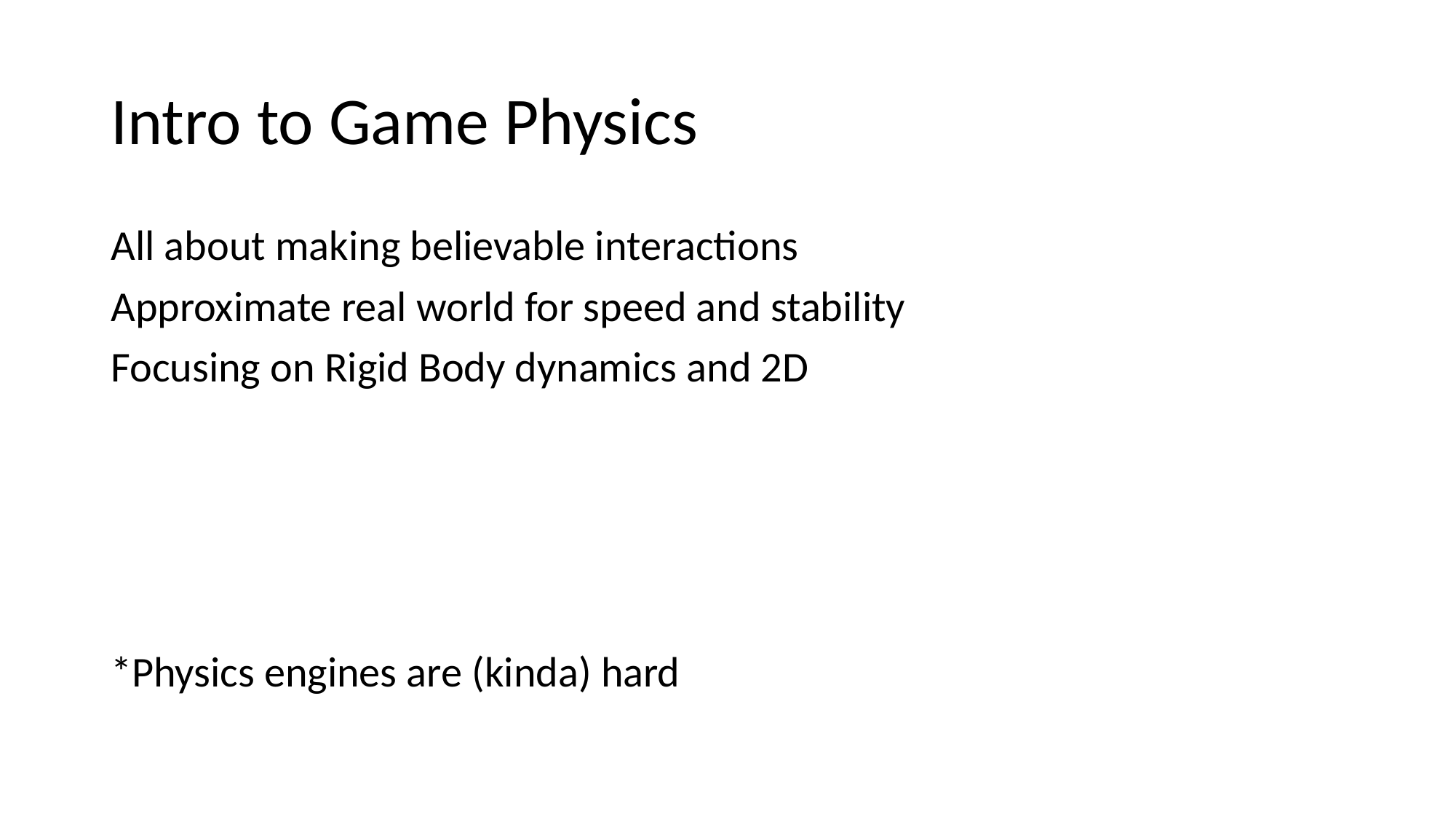

# Intro to Game Physics
All about making believable interactions
Approximate real world for speed and stability
Focusing on Rigid Body dynamics and 2D

*Physics engines are (kinda) hard